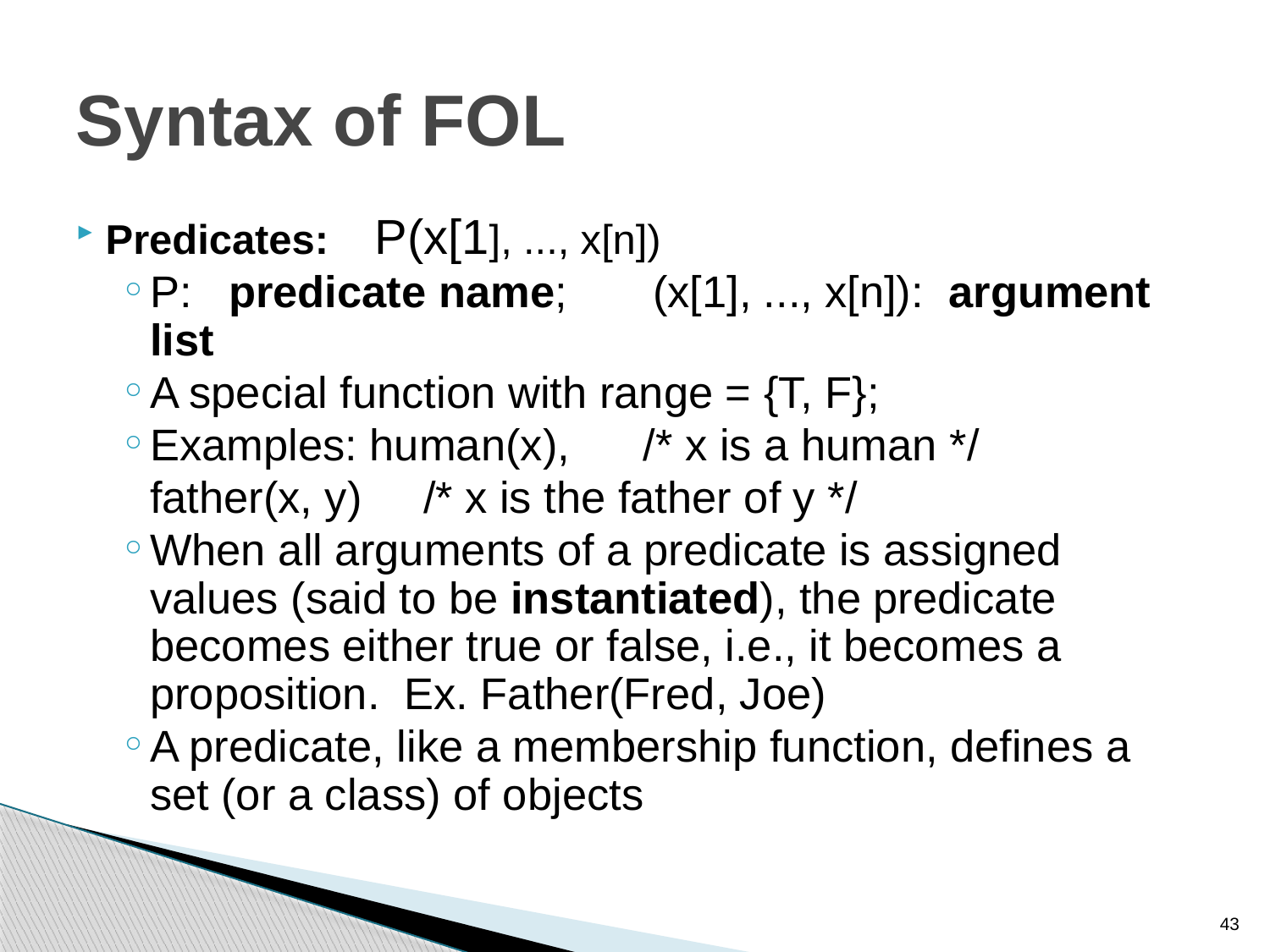

# Syntax of FOL
Predicates:    P(x[1], ..., x[n])
P:   predicate name;       (x[1], ..., x[n]):  argument list
A special function with range = {T, F};
Examples: human(x),      /* x is a human */
			father(x, y)     /* x is the father of y */
When all arguments of a predicate is assigned values (said to be instantiated), the predicate becomes either true or false, i.e., it becomes a proposition.  Ex. Father(Fred, Joe)
A predicate, like a membership function, defines a set (or a class) of objects
43